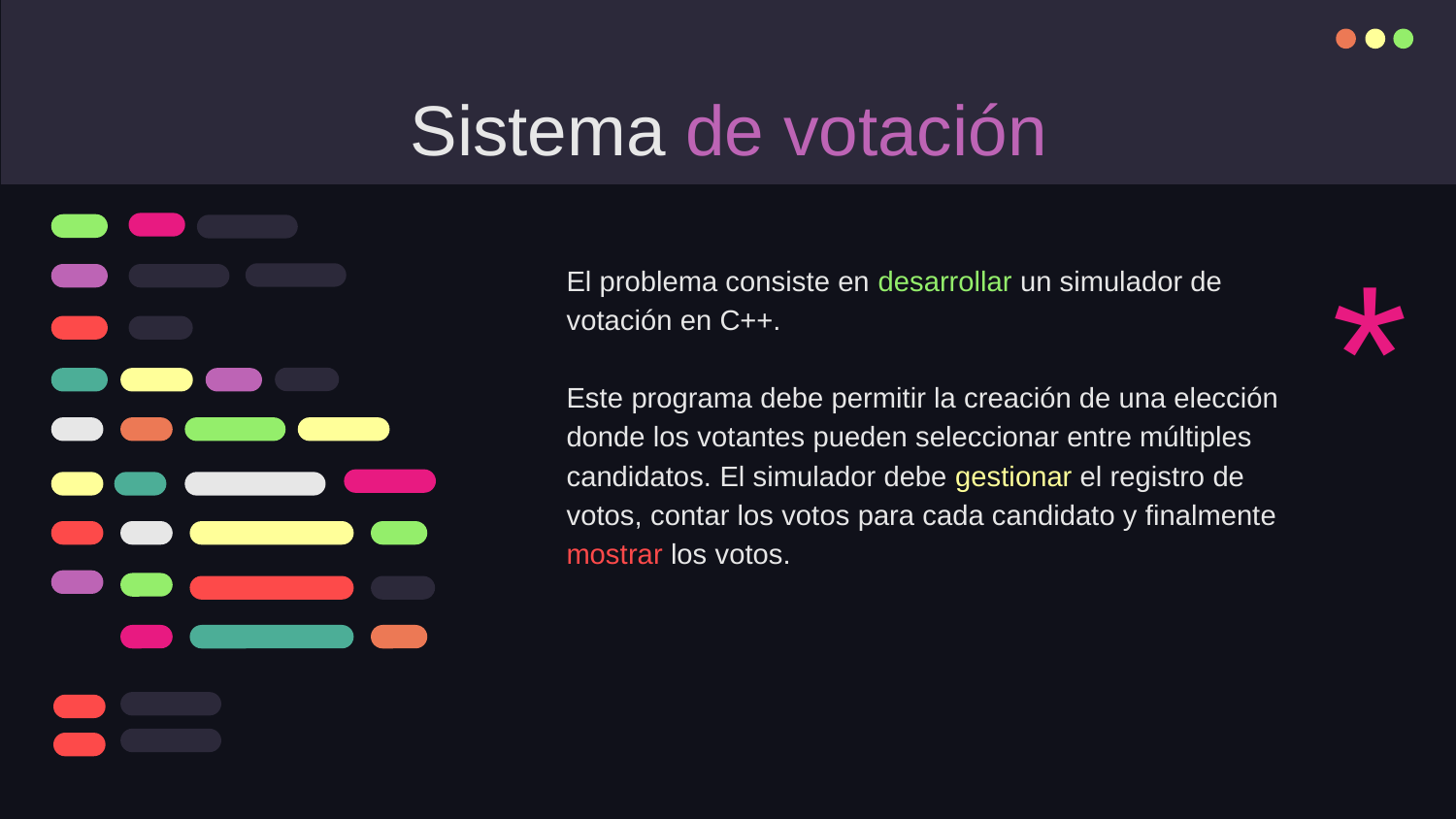

# Sistema de votación

*
El problema consiste en desarrollar un simulador de votación en C++.

Este programa debe permitir la creación de una elección donde los votantes pueden seleccionar entre múltiples candidatos. El simulador debe gestionar el registro de votos, contar los votos para cada candidato y finalmente mostrar los votos.